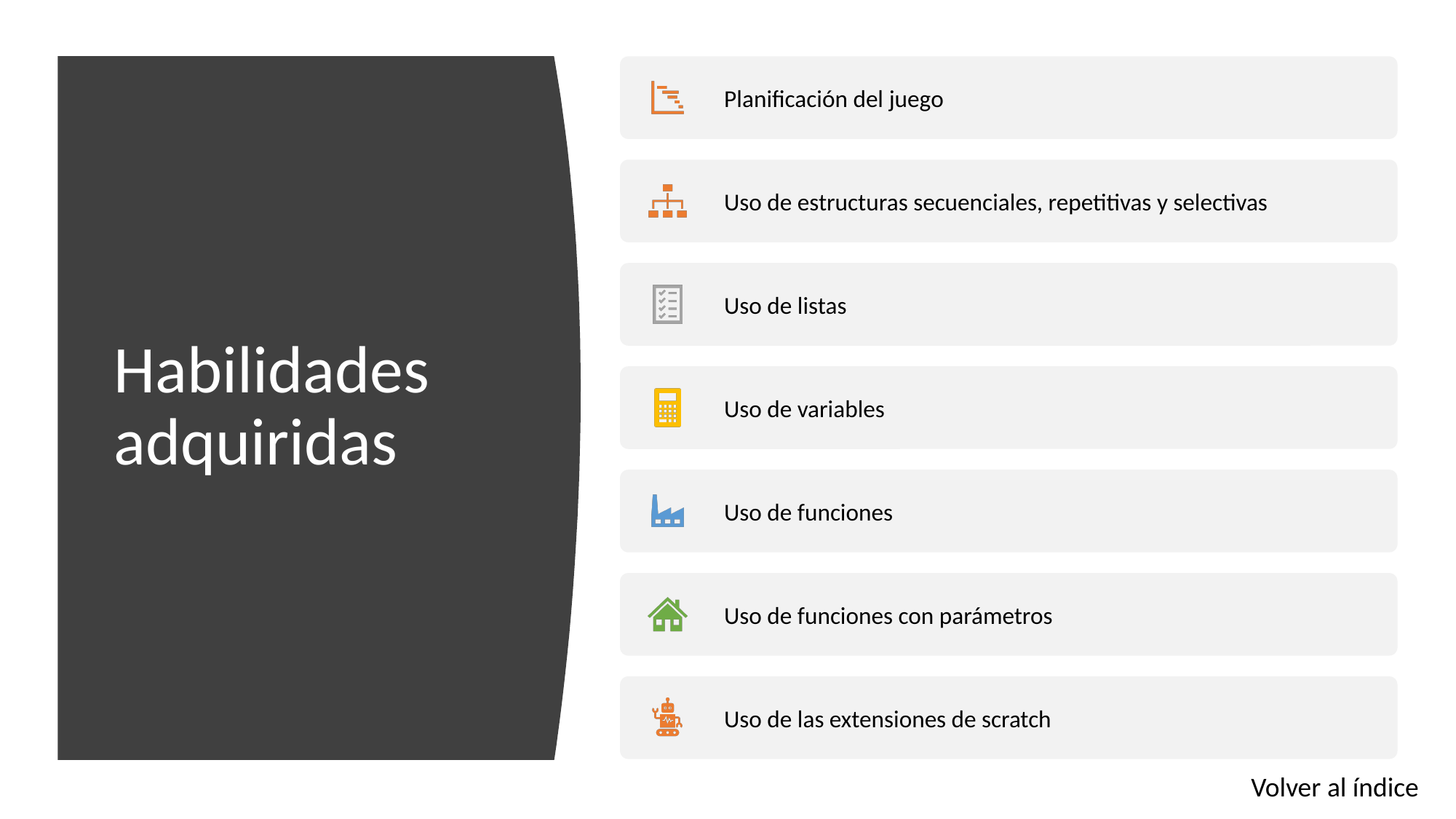

Planificación del juego
Uso de estructuras secuenciales, repetitivas y selectivas
Uso de listas
Uso de variables
Uso de funciones
Uso de funciones con parámetros
Uso de las extensiones de scratch

# Habilidades adquiridas
Volver al índice